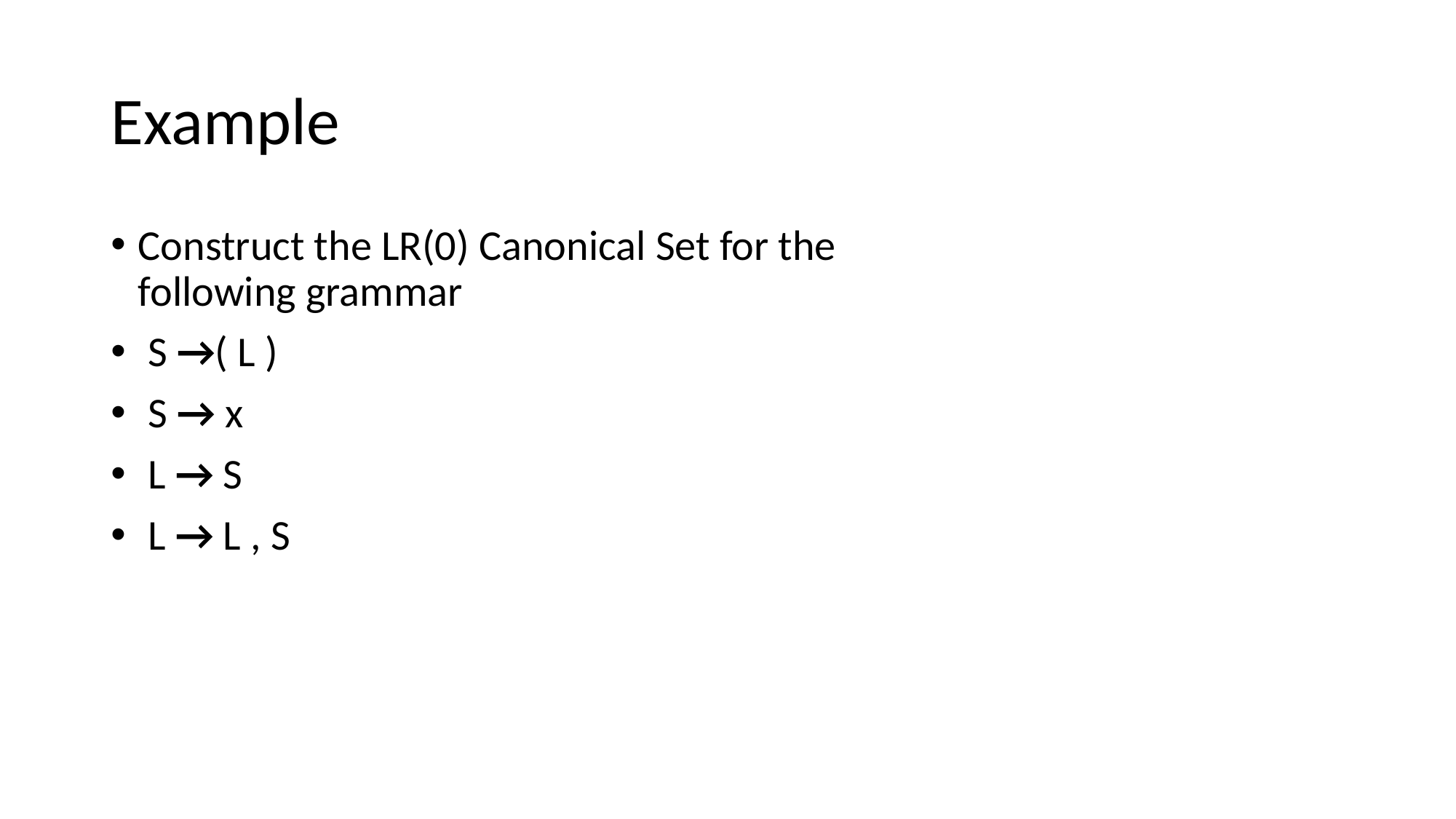

# Example
Construct the LR(0) Canonical Set for the
following grammar
 S →( L )
 S → x
 L → S
 L → L , S